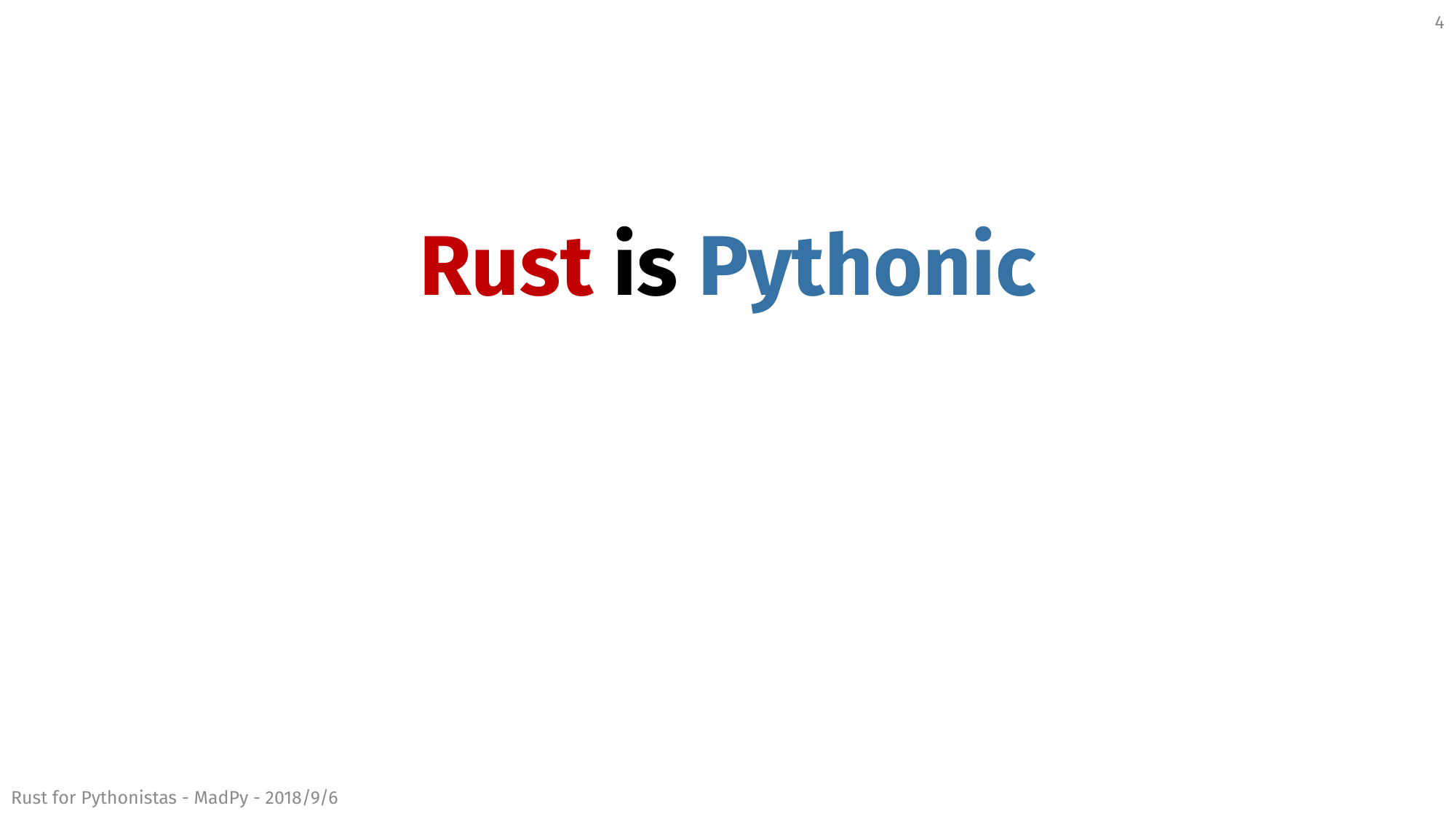

4
# Rust is Pythonic
Rust for Pythonistas - MadPy - 2018/9/6